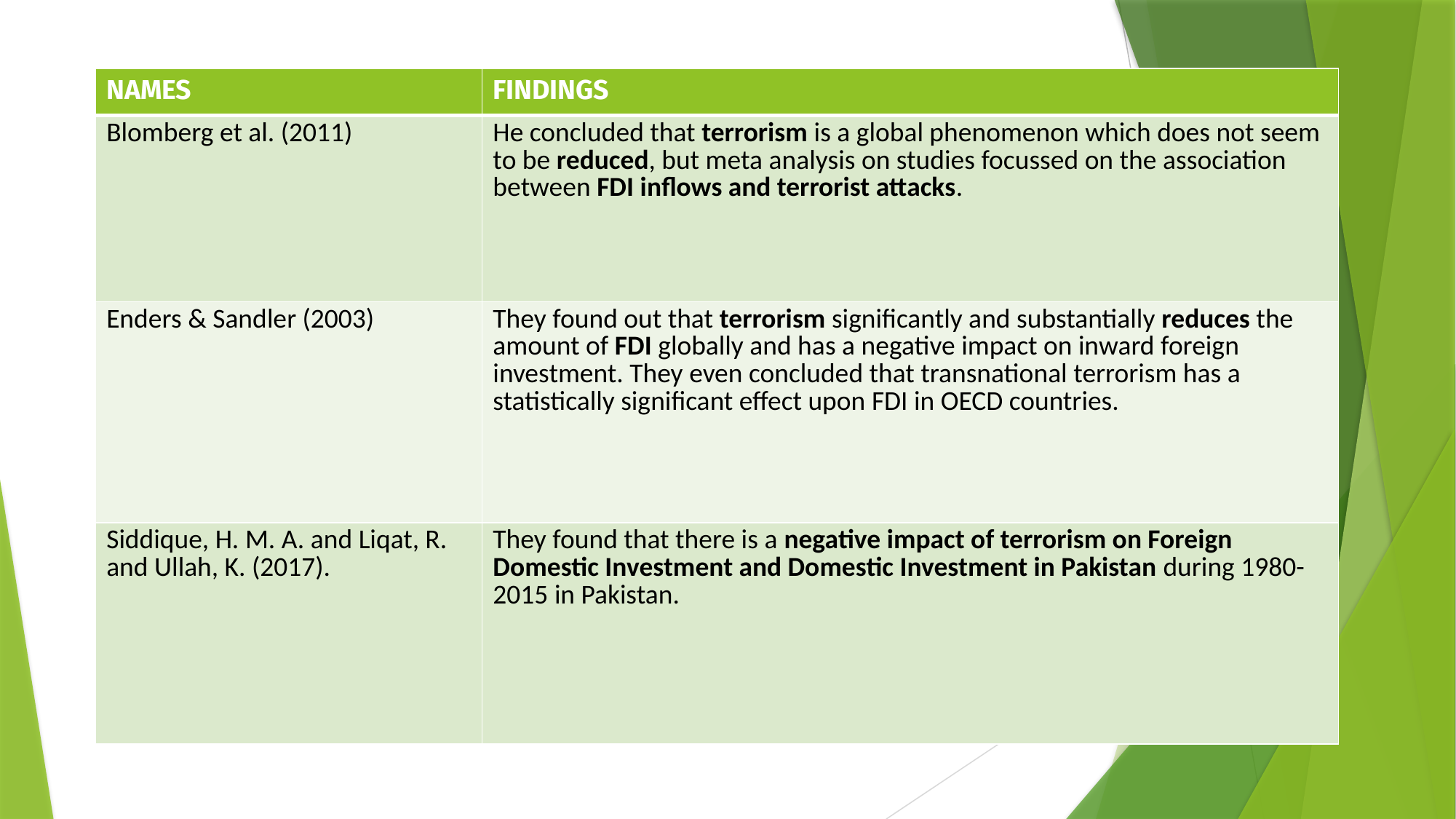

| NAMES | FINDINGS |
| --- | --- |
| Blomberg et al. (2011) | He concluded that terrorism is a global phenomenon which does not seem to be reduced, but meta analysis on studies focussed on the association between FDI inflows and terrorist attacks. |
| Enders & Sandler (2003) | They found out that terrorism significantly and substantially reduces the amount of FDI globally and has a negative impact on inward foreign investment. They even concluded that transnational terrorism has a statistically significant effect upon FDI in OECD countries. |
| Siddique, H. M. A. and Liqat, R. and Ullah, K. (2017). | They found that there is a negative impact of terrorism on Foreign Domestic Investment and Domestic Investment in Pakistan during 1980-2015 in Pakistan. |